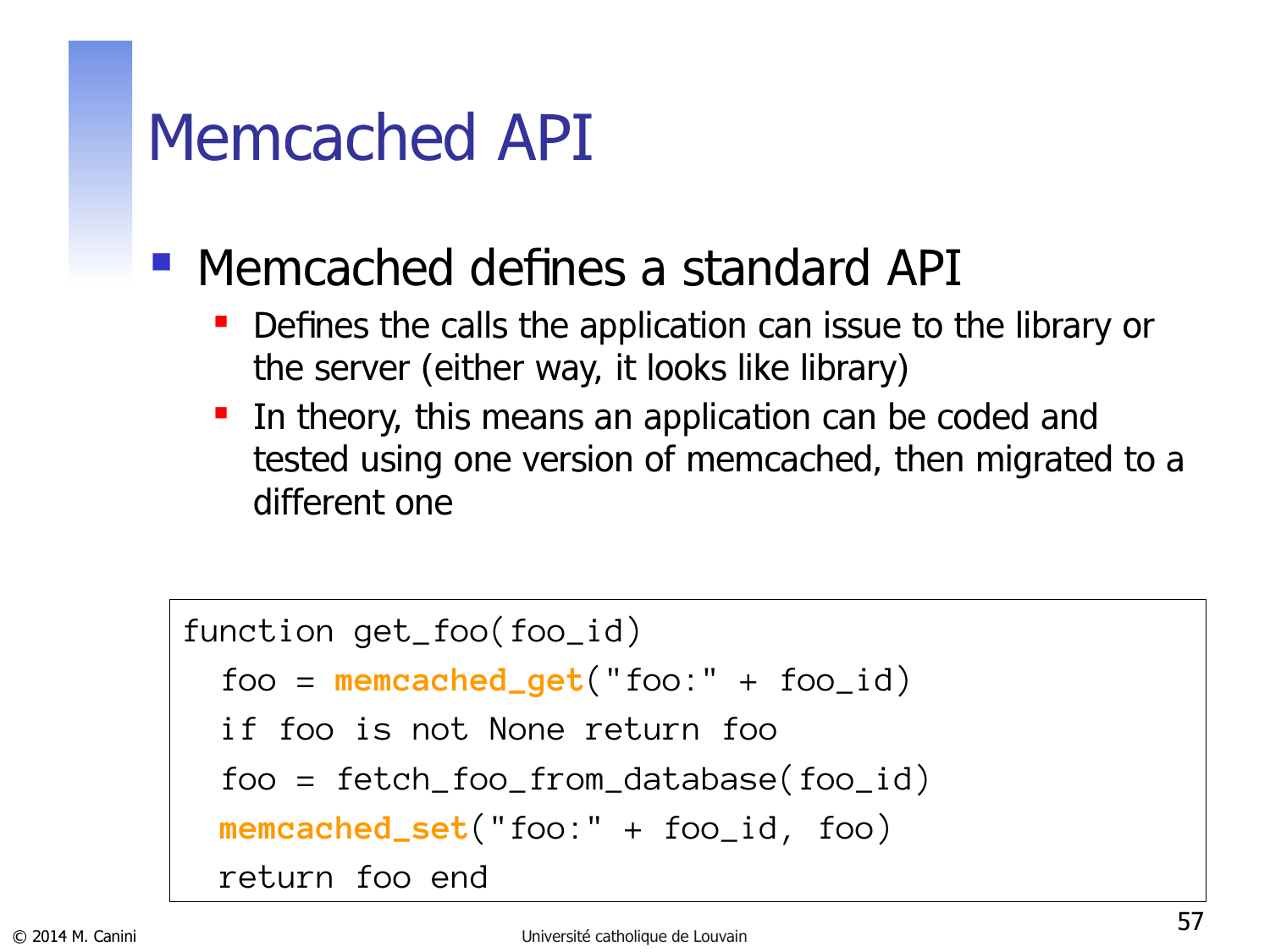

# Memcached API
Memcached defines a standard API
Defines the calls the application can issue to the library or the server (either way, it looks like library)
In theory, this means an application can be coded and tested using one version of memcached, then migrated to a different one
function get_foo(foo_id)
  foo = memcached_get("foo:" + foo_id)
  if foo is not None return foo
  foo = fetch_foo_from_database(foo_id)
  memcached_set("foo:" + foo_id, foo)
  return foo end
57
Université catholique de Louvain